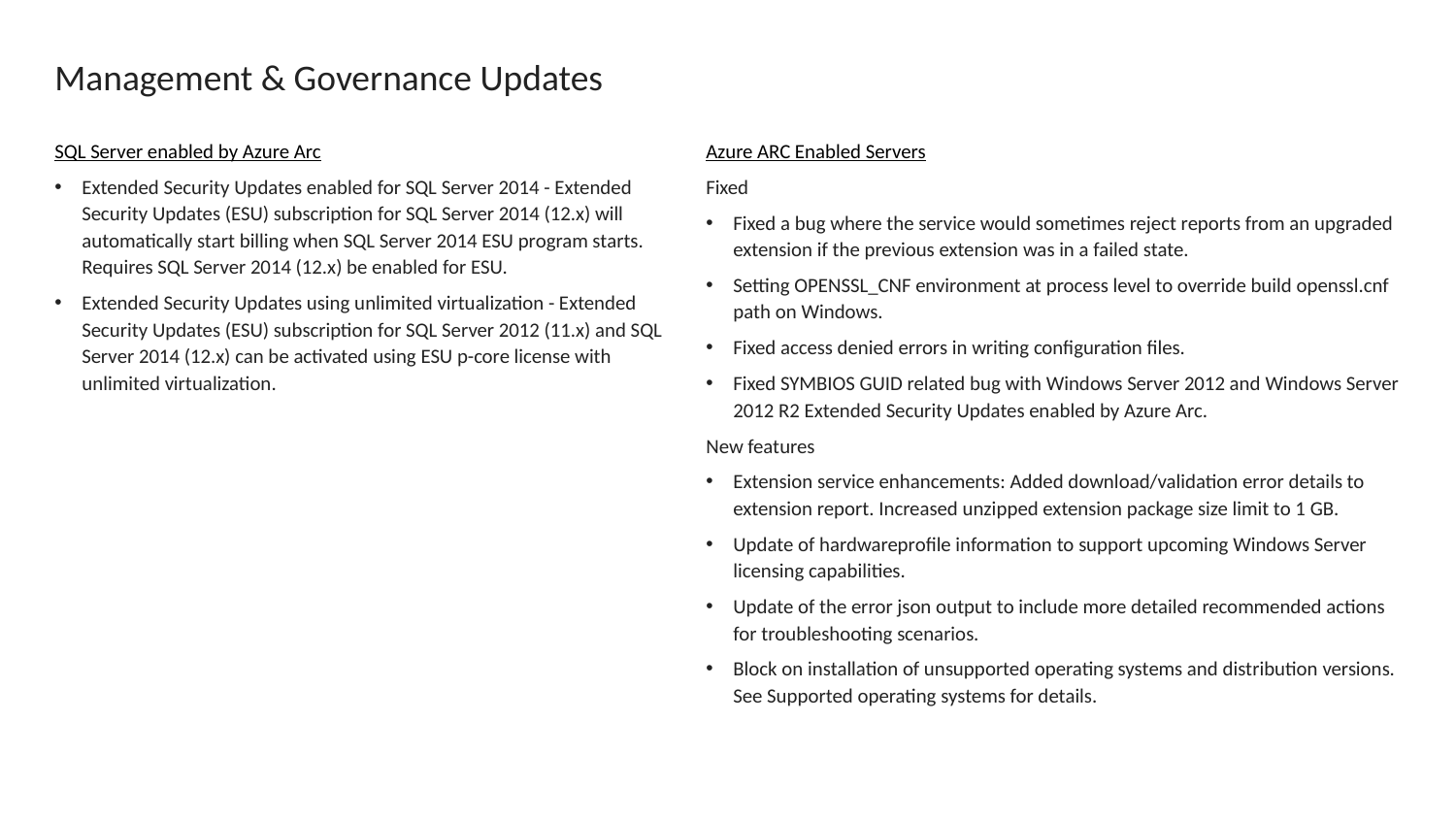

# Management & Governance Updates
Azure ARC Enabled Servers
Fixed
Fixed a bug where the service would sometimes reject reports from an upgraded extension if the previous extension was in a failed state.
Setting OPENSSL_CNF environment at process level to override build openssl.cnf path on Windows.
Fixed access denied errors in writing configuration files.
Fixed SYMBIOS GUID related bug with Windows Server 2012 and Windows Server 2012 R2 Extended Security Updates enabled by Azure Arc.
New features
Extension service enhancements: Added download/validation error details to extension report. Increased unzipped extension package size limit to 1 GB.
Update of hardwareprofile information to support upcoming Windows Server licensing capabilities.
Update of the error json output to include more detailed recommended actions for troubleshooting scenarios.
Block on installation of unsupported operating systems and distribution versions. See Supported operating systems for details.
SQL Server enabled by Azure Arc
Extended Security Updates enabled for SQL Server 2014 - Extended Security Updates (ESU) subscription for SQL Server 2014 (12.x) will automatically start billing when SQL Server 2014 ESU program starts. Requires SQL Server 2014 (12.x) be enabled for ESU.
Extended Security Updates using unlimited virtualization - Extended Security Updates (ESU) subscription for SQL Server 2012 (11.x) and SQL Server 2014 (12.x) can be activated using ESU p-core license with unlimited virtualization.